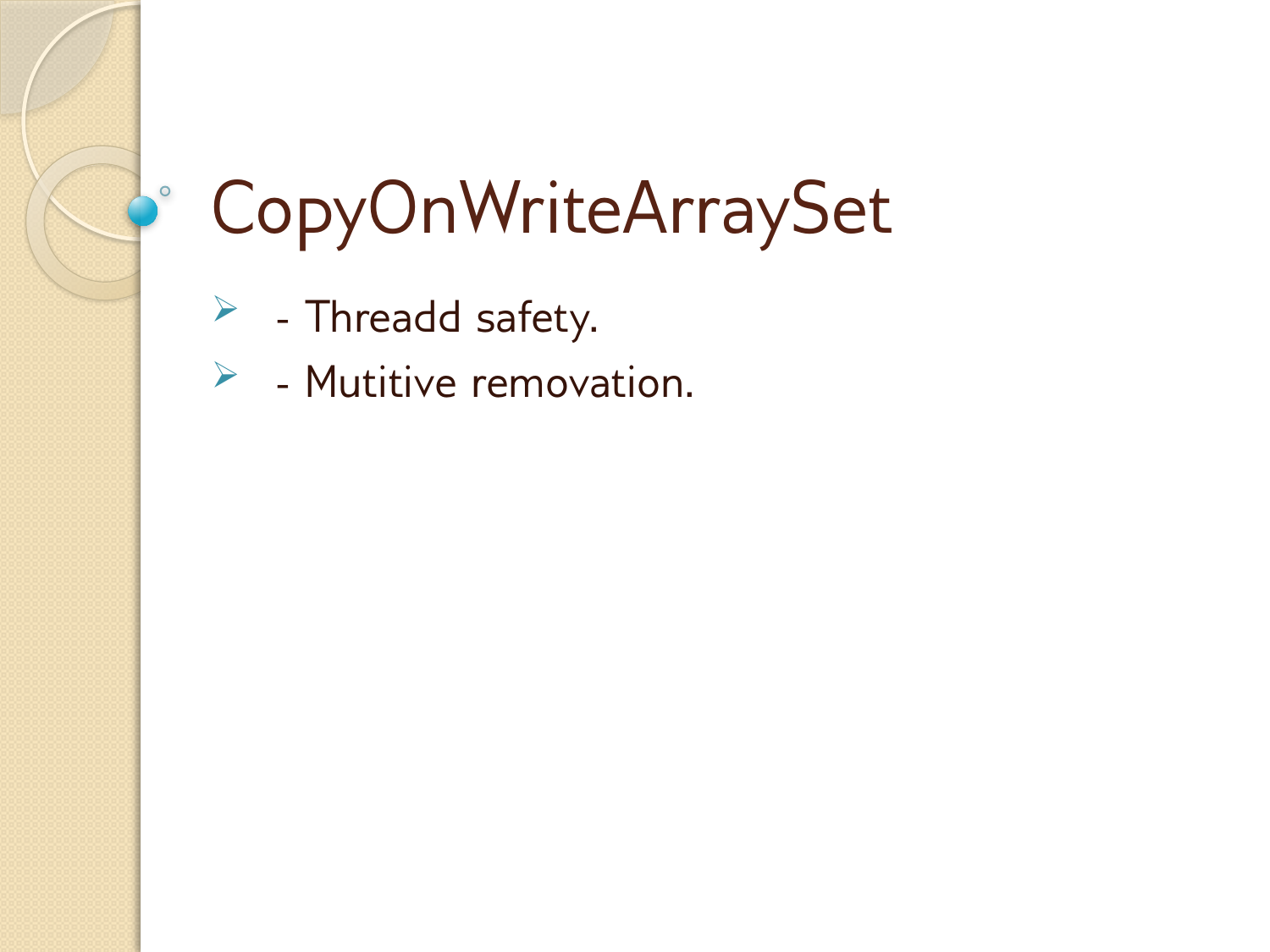

# CopyOnWriteArraySet
- Threadd safety.
- Mutitive removation.